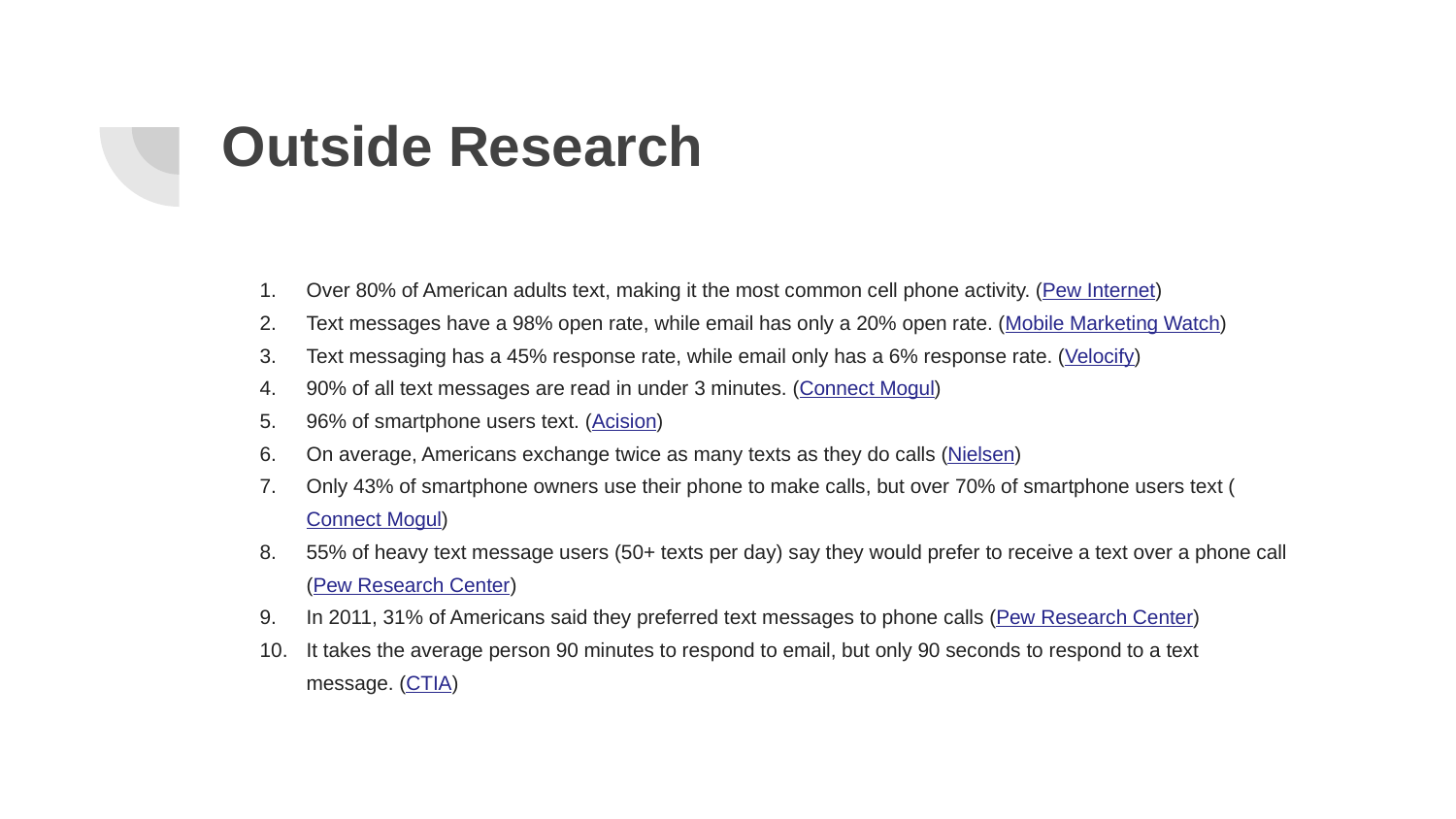

# Outside Research
Over 80% of American adults text, making it the most common cell phone activity. (Pew Internet)
Text messages have a 98% open rate, while email has only a 20% open rate. (Mobile Marketing Watch)
Text messaging has a 45% response rate, while email only has a 6% response rate. (Velocify)
90% of all text messages are read in under 3 minutes. (Connect Mogul)
96% of smartphone users text. (Acision)
On average, Americans exchange twice as many texts as they do calls (Nielsen)
Only 43% of smartphone owners use their phone to make calls, but over 70% of smartphone users text (Connect Mogul)
55% of heavy text message users (50+ texts per day) say they would prefer to receive a text over a phone call (Pew Research Center)
In 2011, 31% of Americans said they preferred text messages to phone calls (Pew Research Center)
It takes the average person 90 minutes to respond to email, but only 90 seconds to respond to a text message. (CTIA)